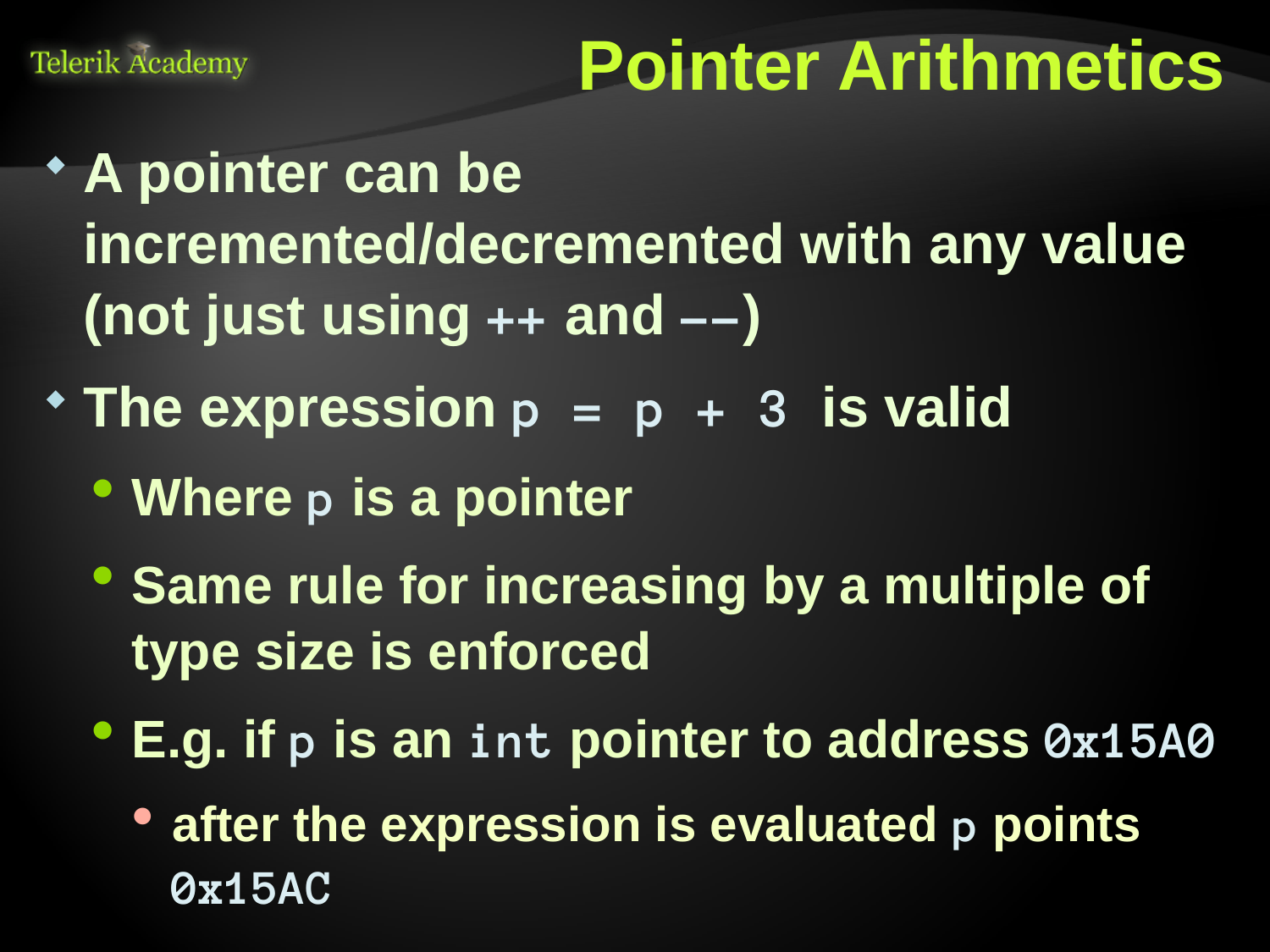

# Pointer Arithmetics
A pointer can be incremented/decremented with any value (not just using ++ and --)
The expression p = p + 3 is valid
Where p is a pointer
Same rule for increasing by a multiple of type size is enforced
E.g. if p is an int pointer to address 0x15A0
after the expression is evaluated p points 0x15AC
The same rules apply for subtraction